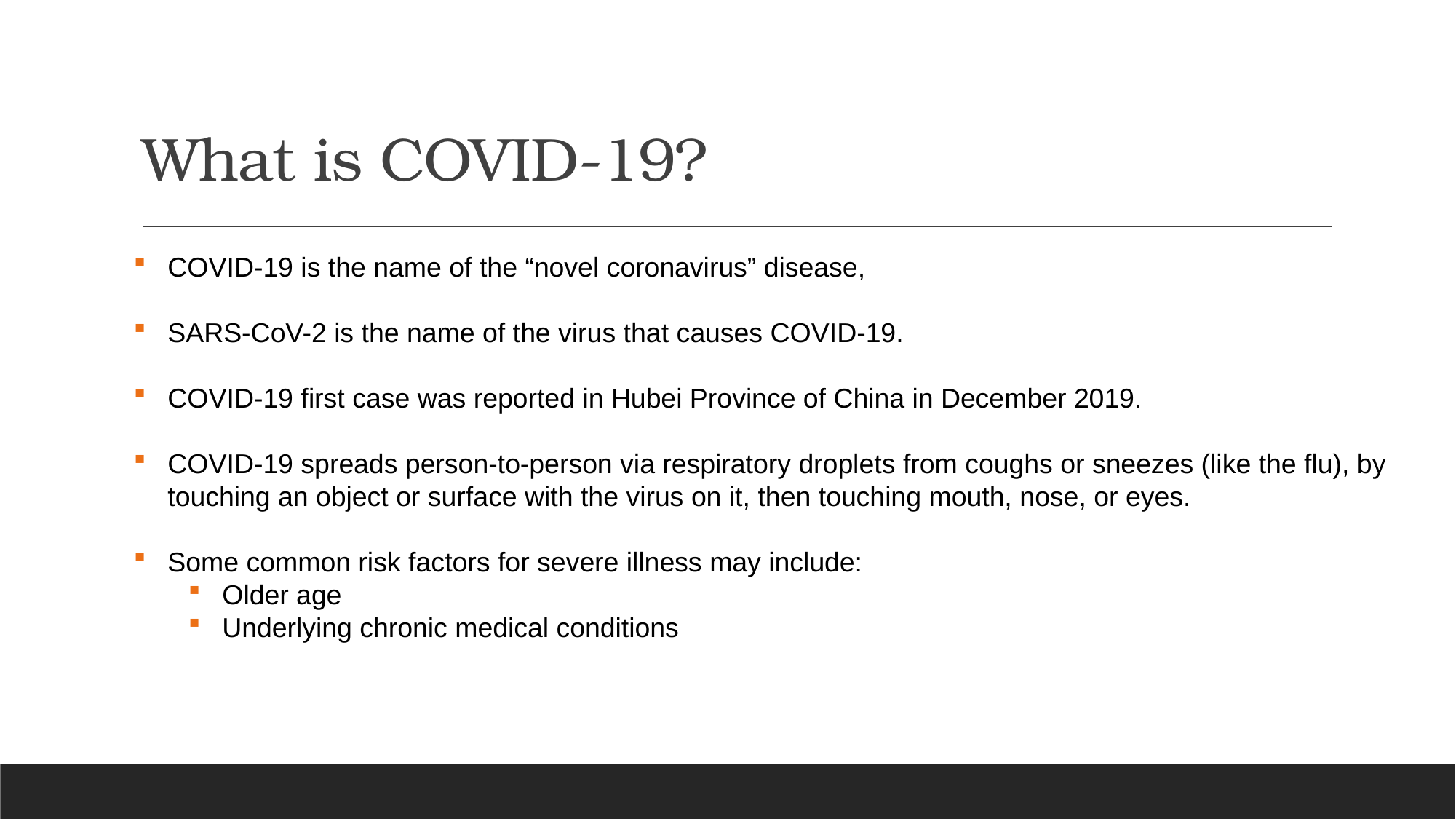

# What is COVID-19?
COVID-19 is the name of the “novel coronavirus” disease,

SARS-CoV-2 is the name of the virus that causes COVID-19.

COVID-19 first case was reported in Hubei Province of China in December 2019.

COVID-19 spreads person-to-person via respiratory droplets from coughs or sneezes (like the flu), by touching an object or surface with the virus on it, then touching mouth, nose, or eyes.

Some common risk factors for severe illness may include:
Older age
Underlying chronic medical conditions